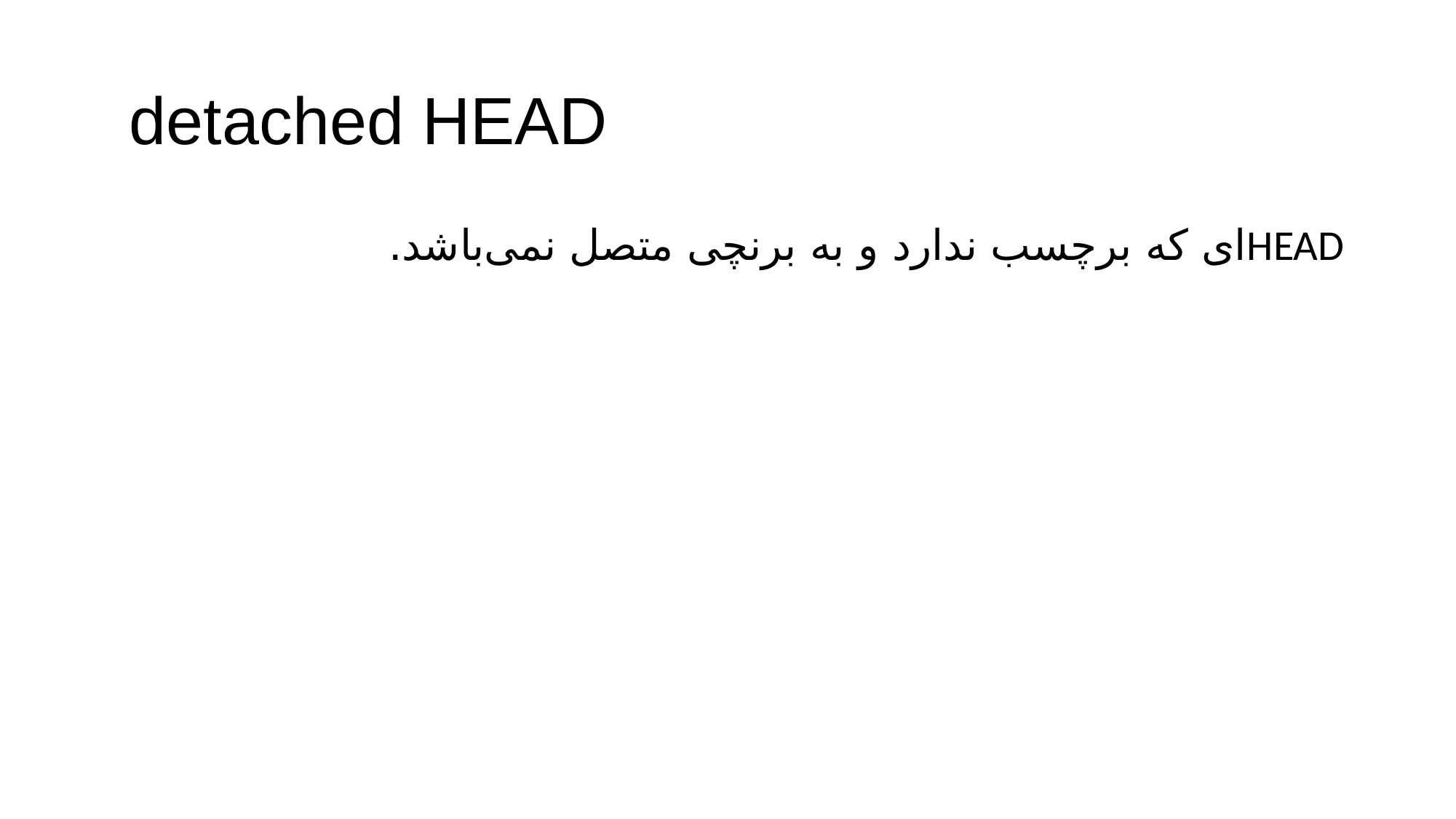

# detached HEAD
HEADای که برچسب ندارد و به برنچی متصل نمی‌باشد.